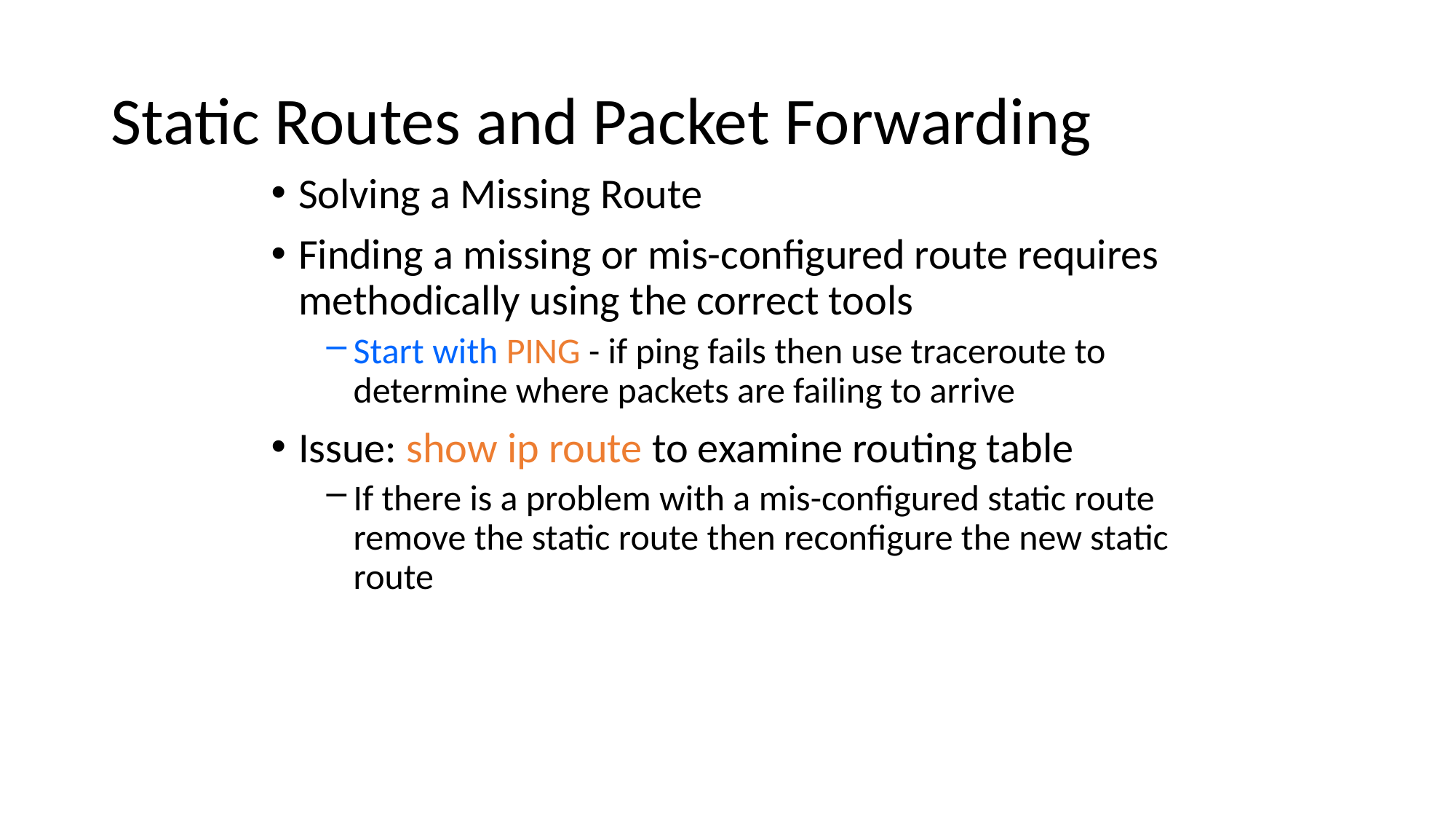

# Static Routes and Packet Forwarding
Solving a Missing Route
Finding a missing or mis-configured route requires methodically using the correct tools
Start with PING - if ping fails then use traceroute to determine where packets are failing to arrive
Issue: show ip route to examine routing table
If there is a problem with a mis-configured static route remove the static route then reconfigure the new static route